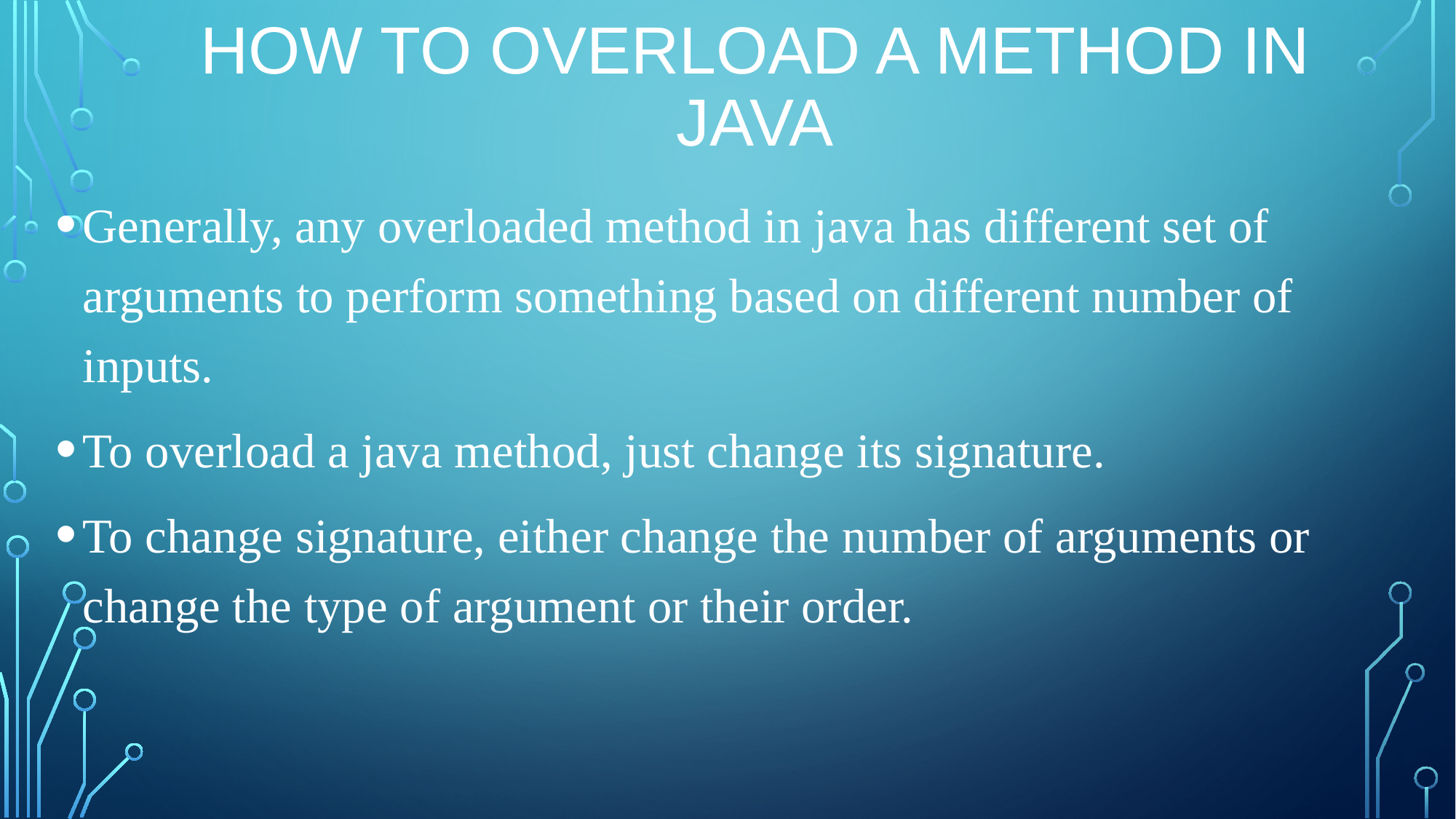

# How to overload a method in java
Generally, any overloaded method in java has different set of arguments to perform something based on different number of inputs.
To overload a java method, just change its signature.
To change signature, either change the number of arguments or change the type of argument or their order.